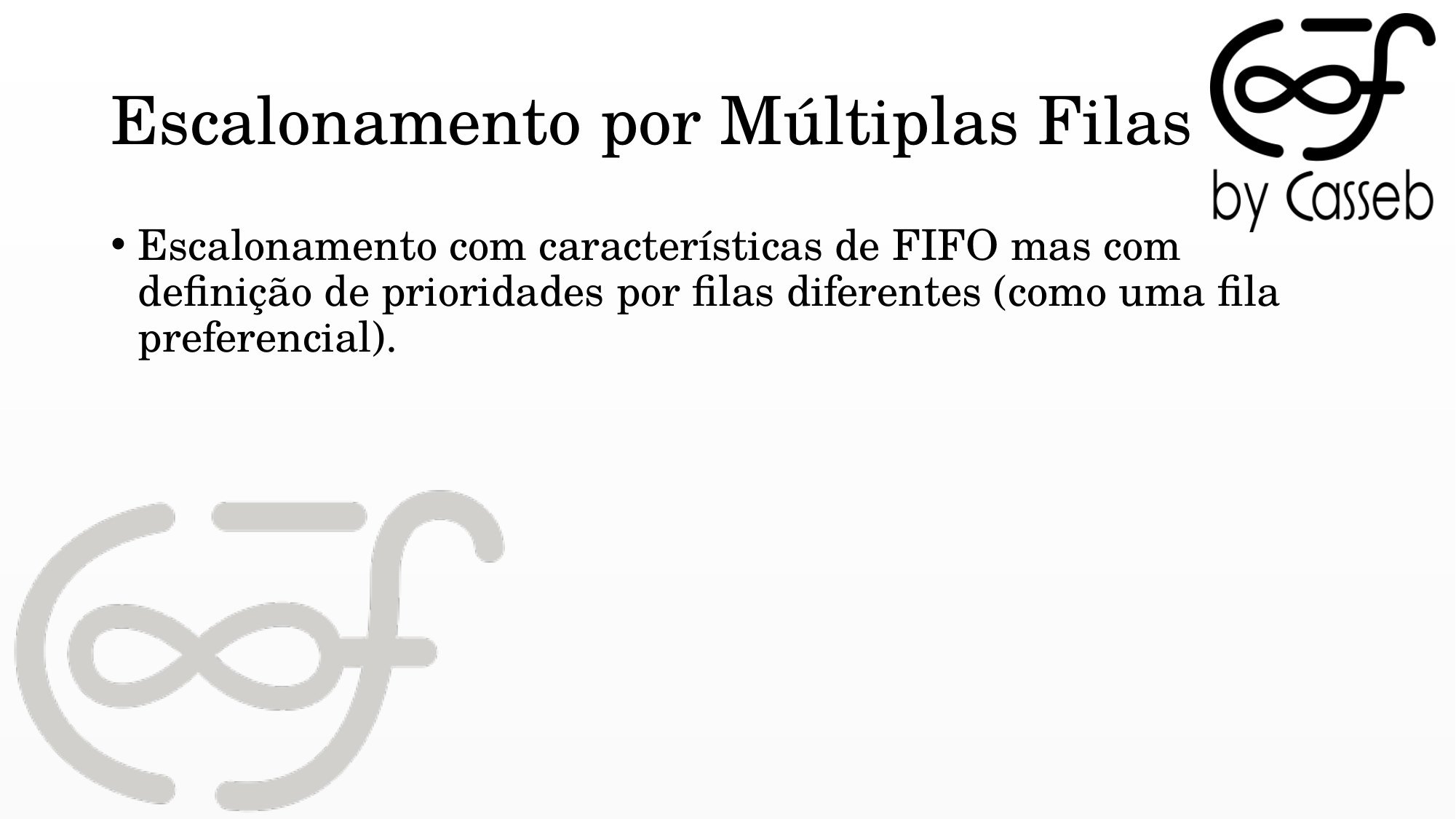

# Escalonamento por Múltiplas Filas
Escalonamento com características de FIFO mas com definição de prioridades por filas diferentes (como uma fila preferencial).